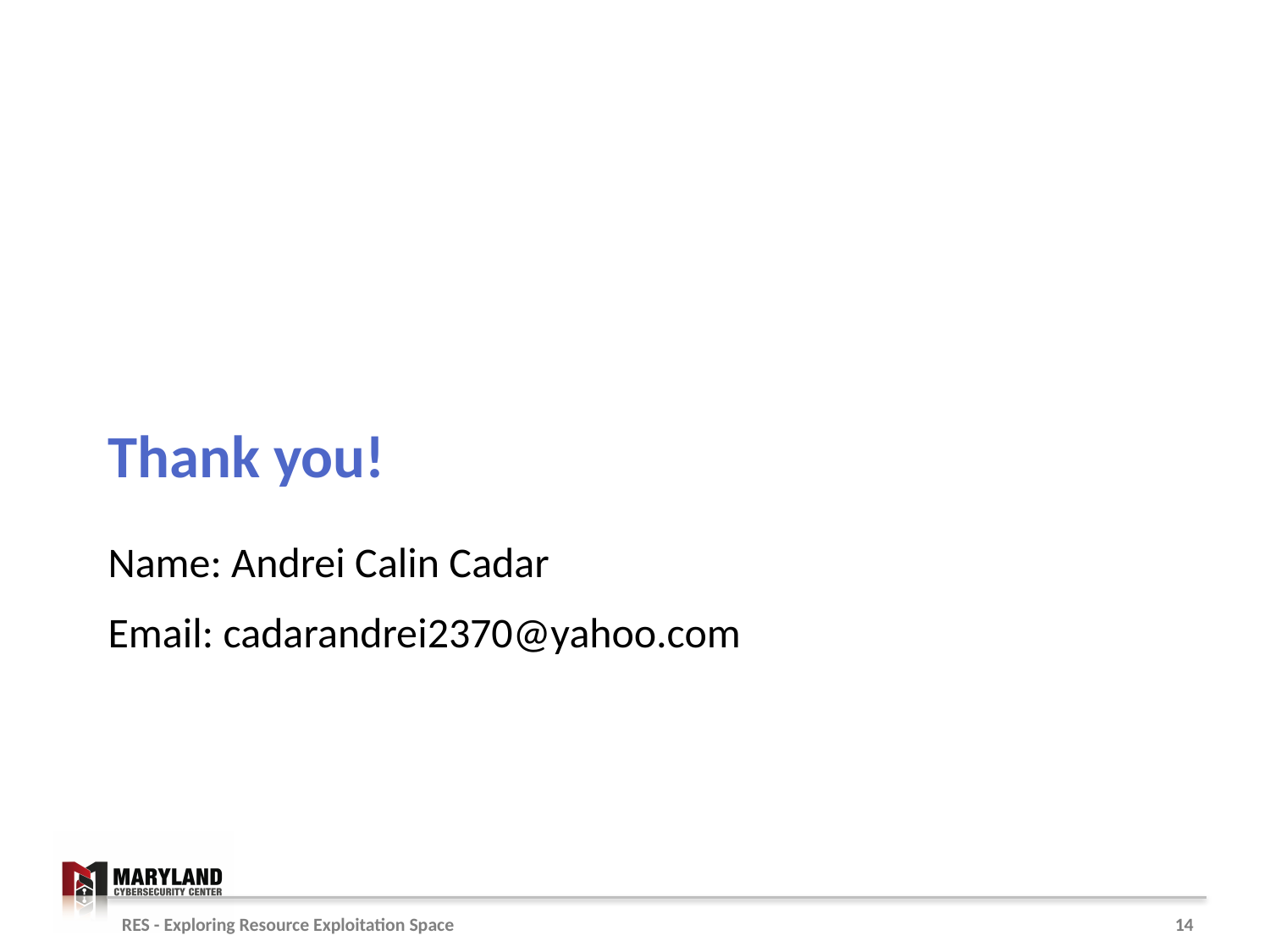

Name: Andrei Calin Cadar
Email: cadarandrei2370@yahoo.com
RES - Exploring Resource Exploitation Space
14